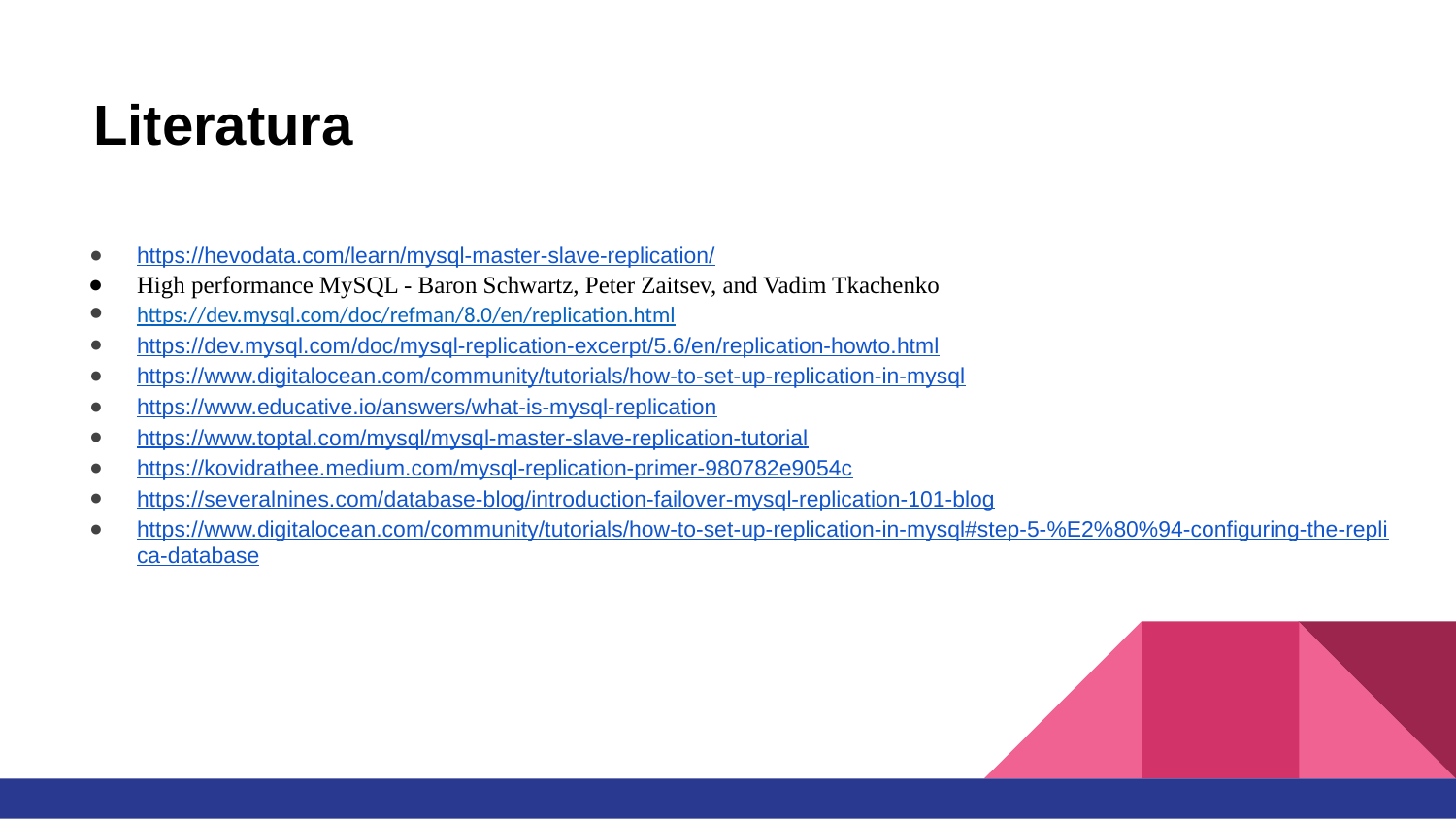

# Literatura

https://hevodata.com/learn/mysql-master-slave-replication/
High performance MySQL - Baron Schwartz, Peter Zaitsev, and Vadim Tkachenko
https://dev.mysql.com/doc/refman/8.0/en/replication.html
https://dev.mysql.com/doc/mysql-replication-excerpt/5.6/en/replication-howto.html
https://www.digitalocean.com/community/tutorials/how-to-set-up-replication-in-mysql
https://www.educative.io/answers/what-is-mysql-replication
https://www.toptal.com/mysql/mysql-master-slave-replication-tutorial
https://kovidrathee.medium.com/mysql-replication-primer-980782e9054c
https://severalnines.com/database-blog/introduction-failover-mysql-replication-101-blog
https://www.digitalocean.com/community/tutorials/how-to-set-up-replication-in-mysql#step-5-%E2%80%94-configuring-the-replica-database